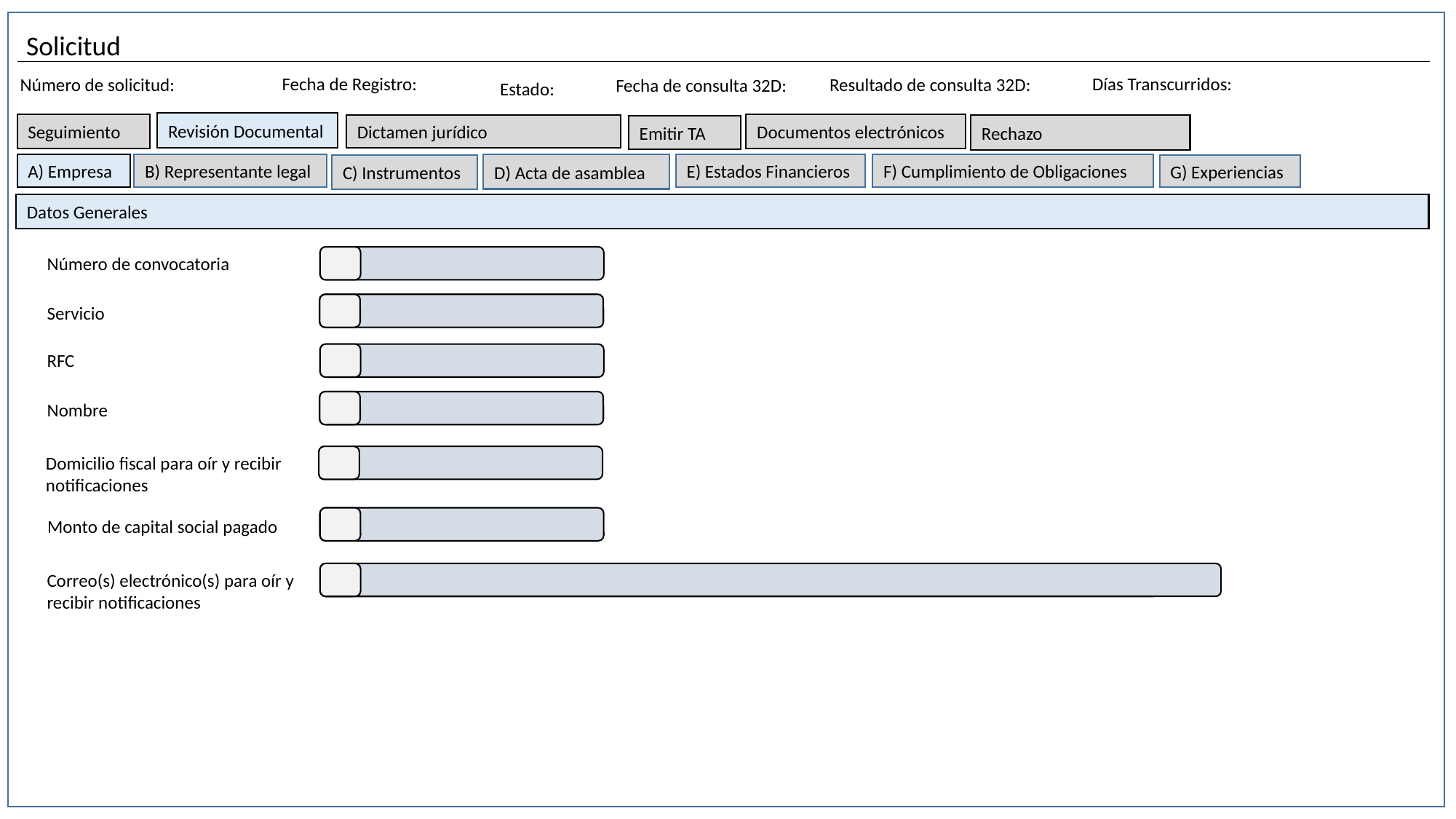

Solicitud
Días Transcurridos:
Fecha de Registro:
Número de solicitud:
Resultado de consulta 32D:
Fecha de consulta 32D:
Estado:
Revisión Documental
Seguimiento
Documentos electrónicos
Dictamen jurídico
Rechazo
Emitir TA
E) Estados Financieros
F) Cumplimiento de Obligaciones
B) Representante legal
A) Empresa
D) Acta de asamblea
C) Instrumentos
G) Experiencias
Datos Generales
Número de convocatoria

Servicio
RFC

Nombre
Domicilio fiscal para oír y recibir notificaciones

Monto de capital social pagado
Correo(s) electrónico(s) para oír y recibir notificaciones